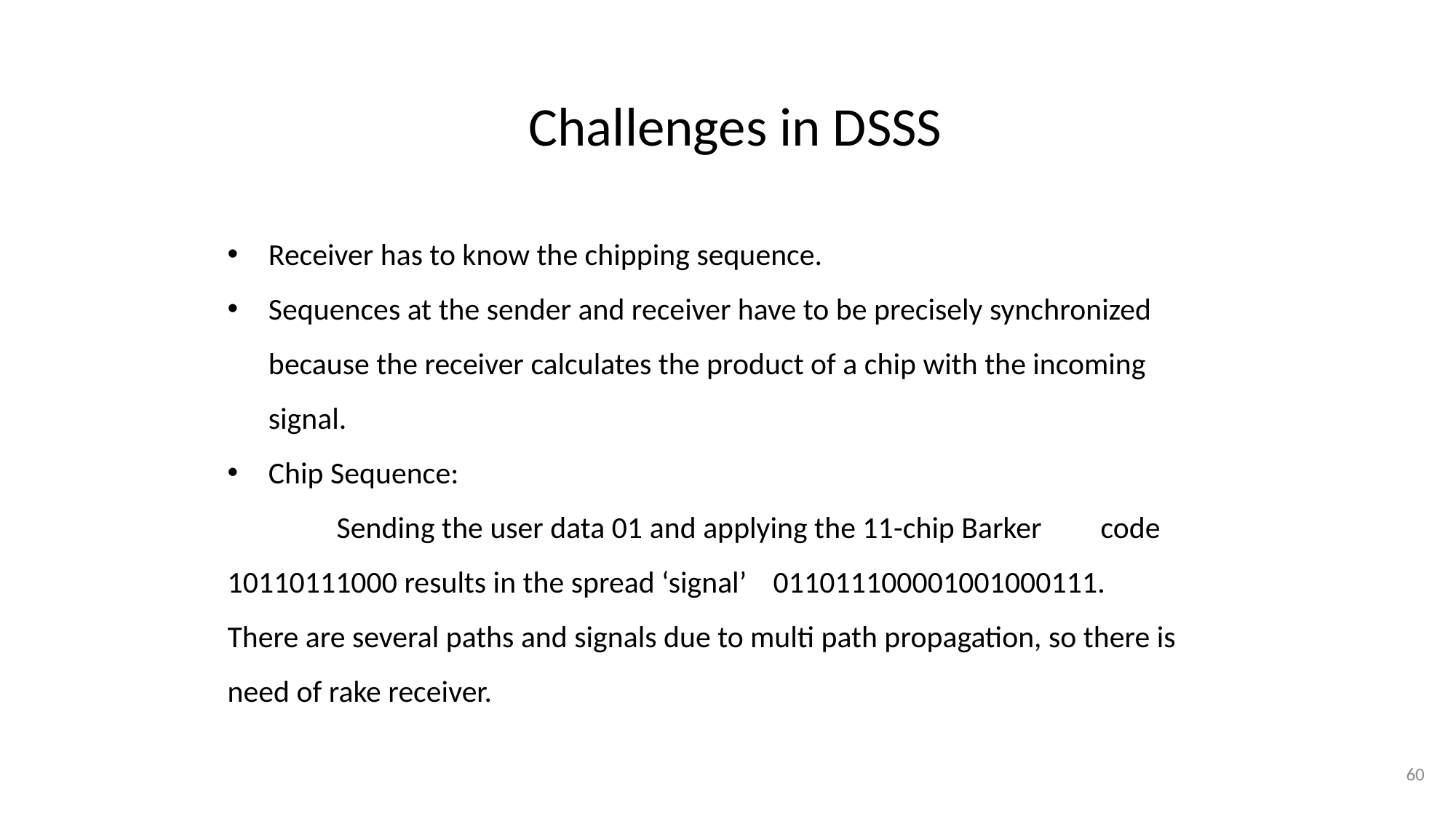

# Challenges in DSSS
Receiver has to know the chipping sequence.
Sequences at the sender and receiver have to be precisely synchronized because the receiver calculates the product of a chip with the incoming signal.
Chip Sequence:
	Sending the user data 01 and applying the 11-chip Barker 	code 10110111000 results in the spread ‘signal’  	011011100001001000111.
There are several paths and signals due to multi path propagation, so there is need of rake receiver.

60